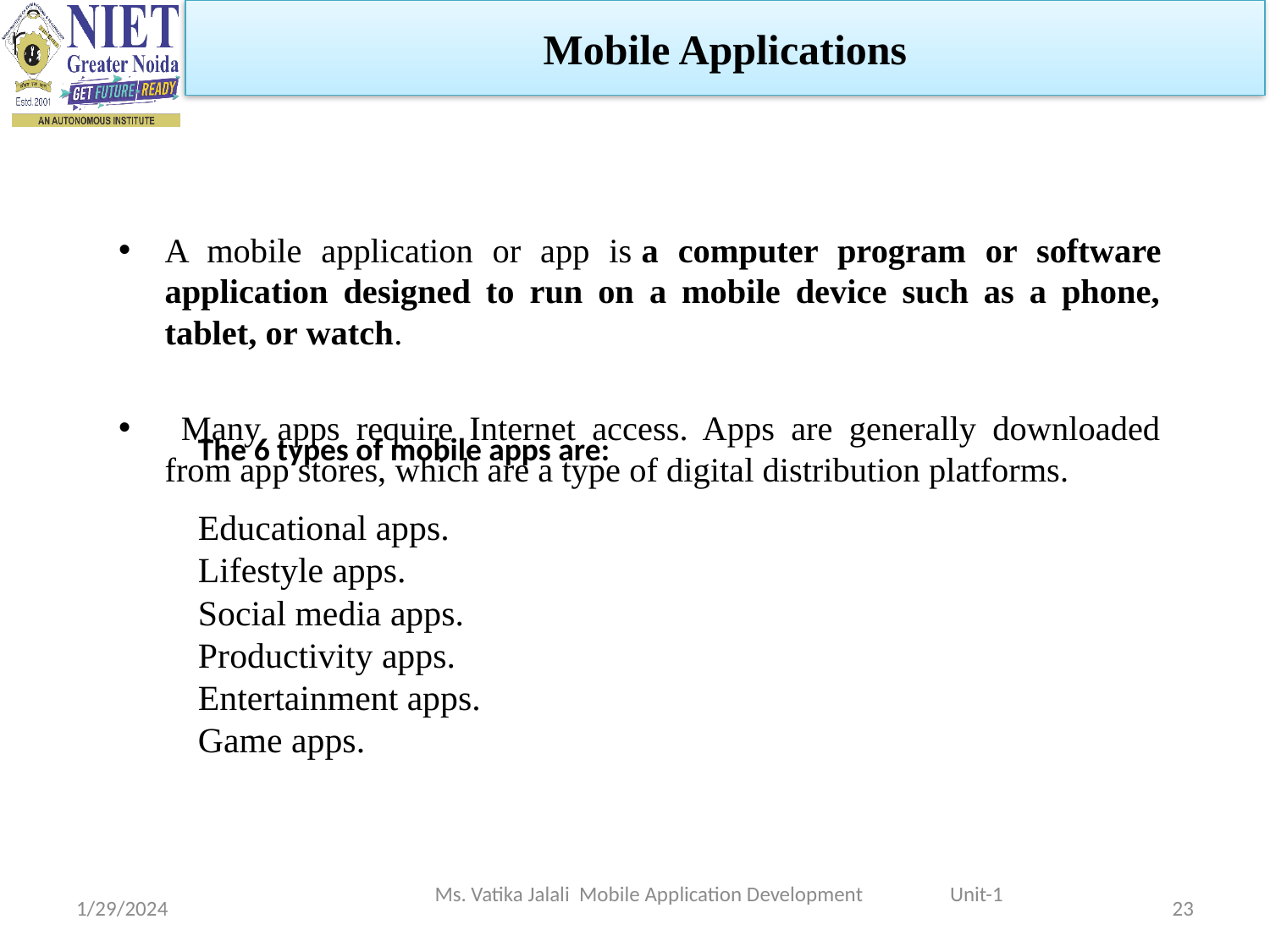

Mobile Applications

A mobile application or app is a computer program or software application designed to run on a mobile device such as a phone, tablet, or watch.

 Many apps require Internet access. Apps are generally downloaded from app stores, which are a type of digital distribution platforms.

The 6 types of mobile apps are:

Educational apps.
Lifestyle apps.
Social media apps.
Productivity apps.
Entertainment apps.
Game apps.

Ms. Vatika Jalali  Mobile Application Development                  Unit-1
1/29/2024
23